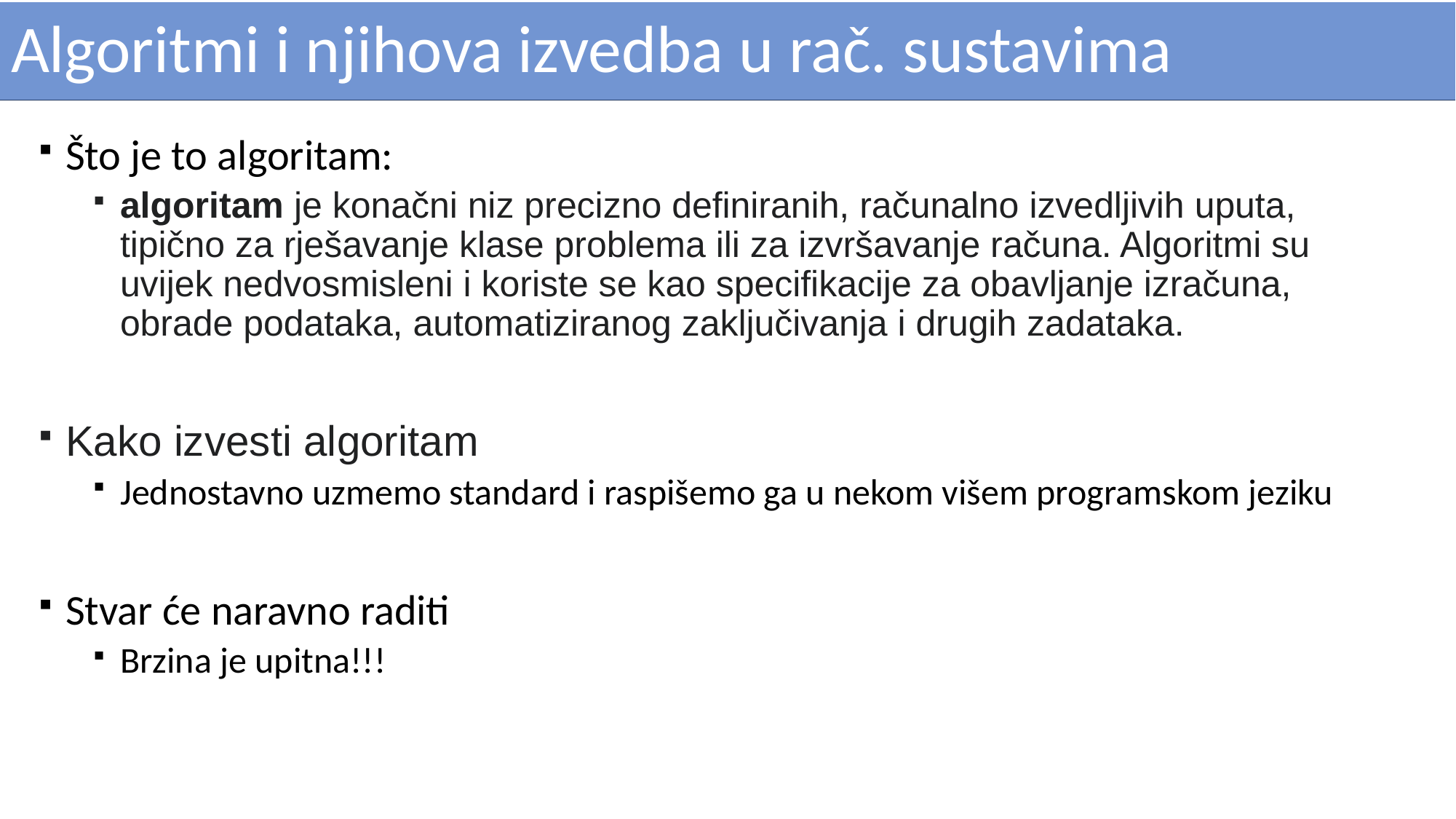

# Algoritmi i njihova izvedba u rač. sustavima
Što je to algoritam:
algoritam je konačni niz precizno definiranih, računalno izvedljivih uputa, tipično za rješavanje klase problema ili za izvršavanje računa. Algoritmi su uvijek nedvosmisleni i koriste se kao specifikacije za obavljanje izračuna, obrade podataka, automatiziranog zaključivanja i drugih zadataka.

Kako izvesti algoritam
Jednostavno uzmemo standard i raspišemo ga u nekom višem programskom jeziku

Stvar će naravno raditi
Brzina je upitna!!!